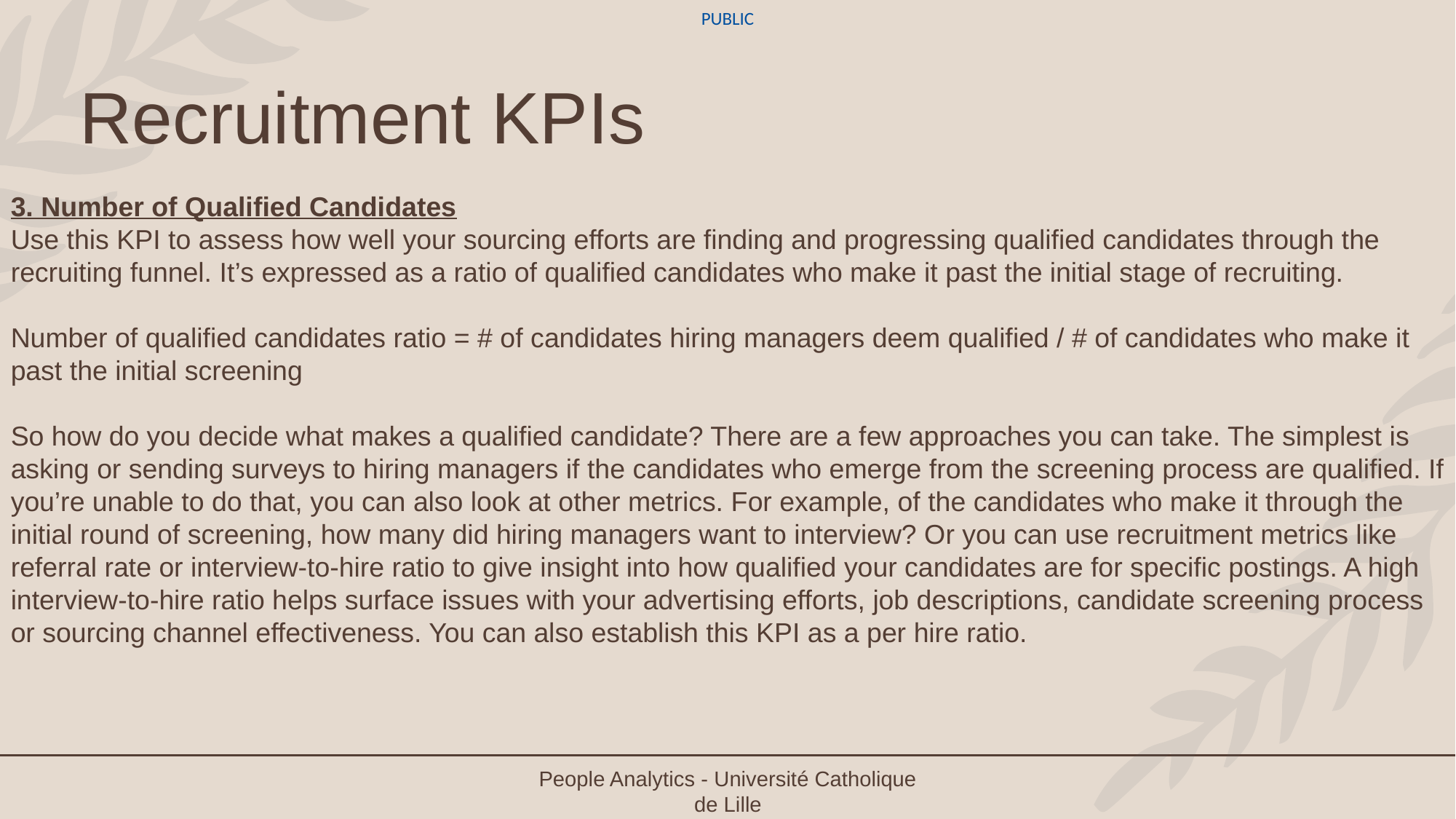

# Recruitment KPIs
3. Number of Qualified Candidates
Use this KPI to assess how well your sourcing efforts are finding and progressing qualified candidates through the recruiting funnel. It’s expressed as a ratio of qualified candidates who make it past the initial stage of recruiting.

Number of qualified candidates ratio = # of candidates hiring managers deem qualified / # of candidates who make it past the initial screening

So how do you decide what makes a qualified candidate? There are a few approaches you can take. The simplest is asking or sending surveys to hiring managers if the candidates who emerge from the screening process are qualified. If you’re unable to do that, you can also look at other metrics. For example, of the candidates who make it through the initial round of screening, how many did hiring managers want to interview? Or you can use recruitment metrics like referral rate or interview-to-hire ratio to give insight into how qualified your candidates are for specific postings. A high interview-to-hire ratio helps surface issues with your advertising efforts, job descriptions, candidate screening process or sourcing channel effectiveness. You can also establish this KPI as a per hire ratio.
People Analytics - Université Catholique de Lille